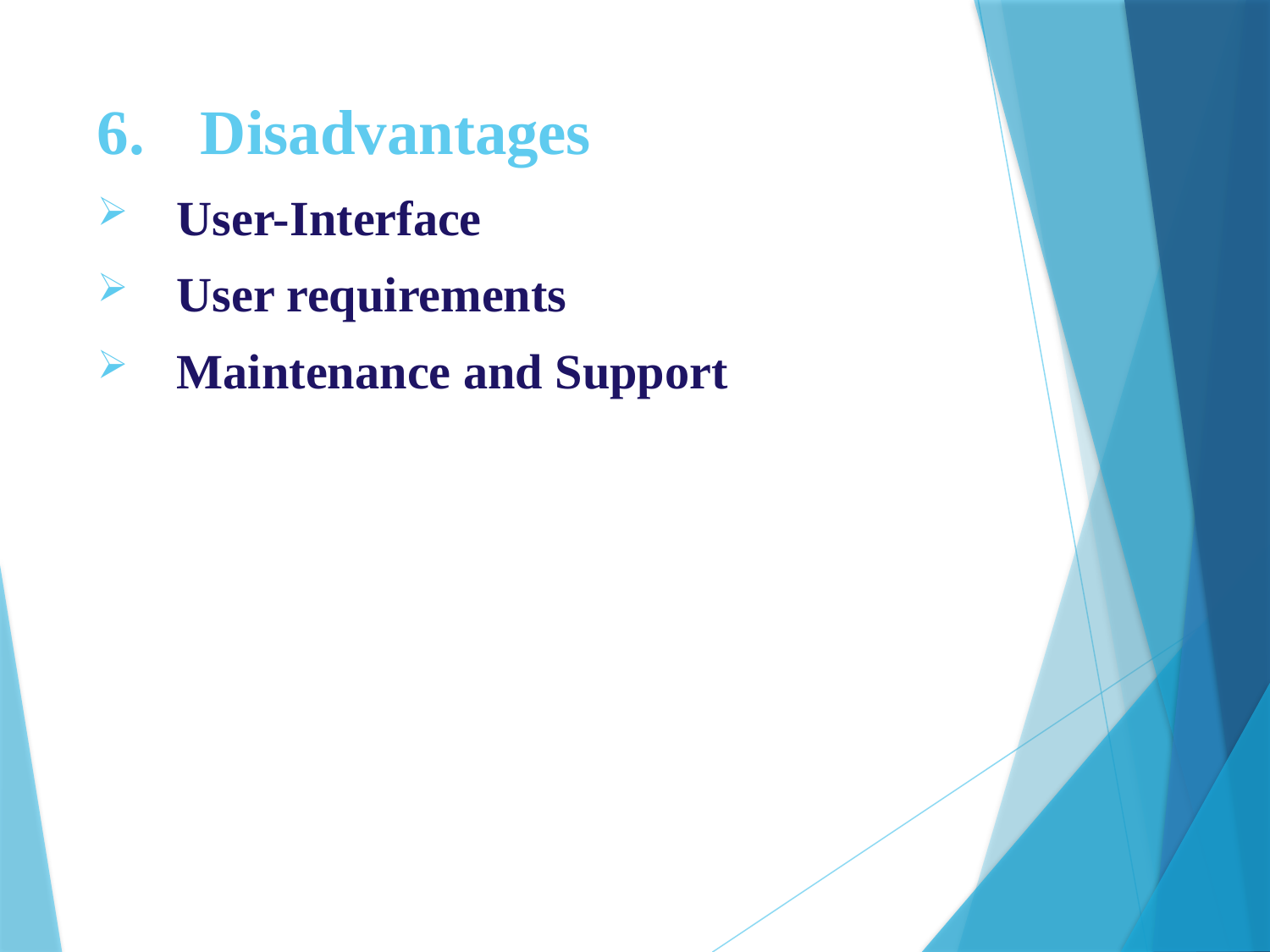

# Disadvantages
User-Interface
User requirements
Maintenance and Support